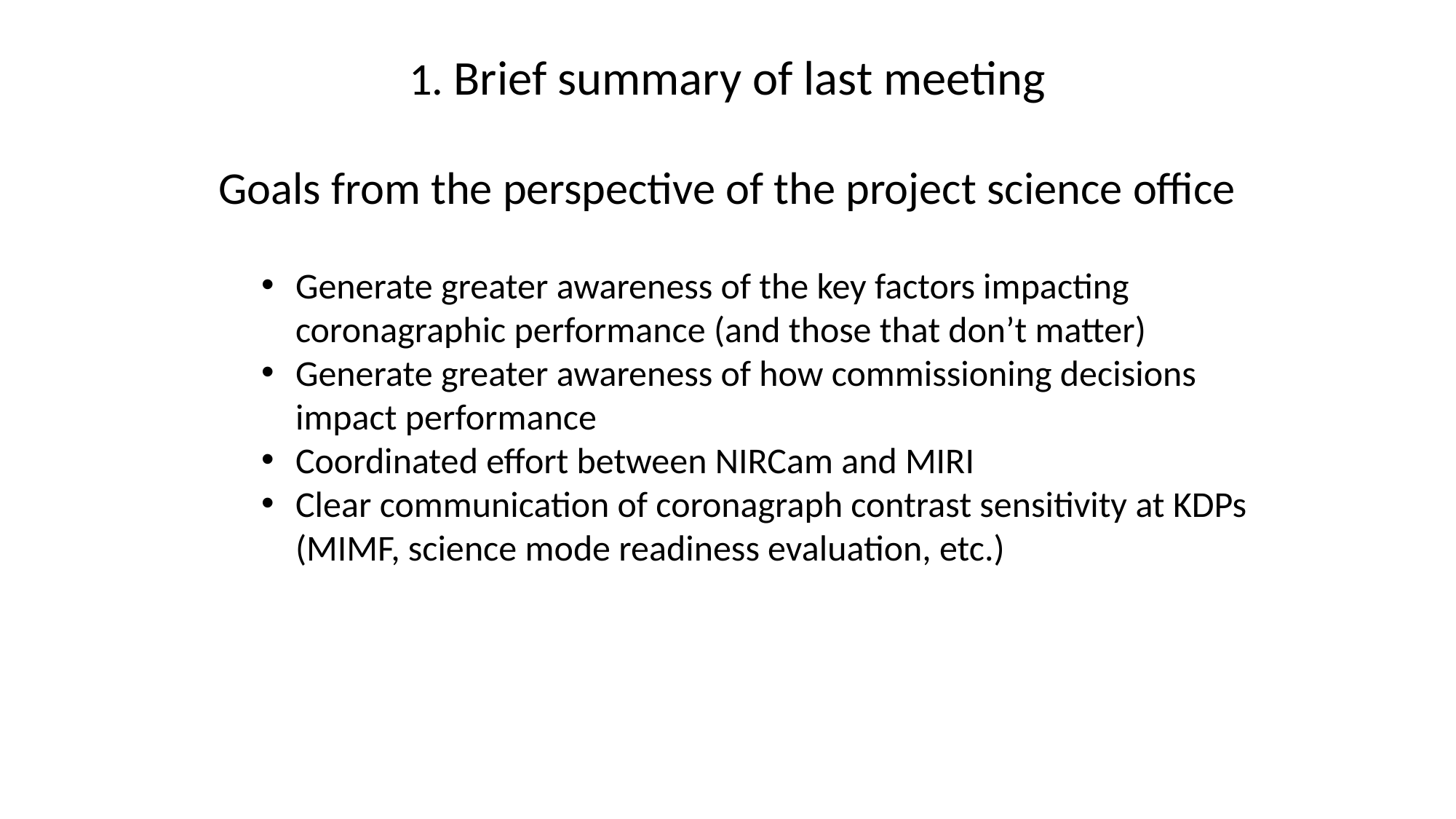

1. Brief summary of last meeting

Goals from the perspective of the project science office
Generate greater awareness of the key factors impacting coronagraphic performance (and those that don’t matter)
Generate greater awareness of how commissioning decisions impact performance
Coordinated effort between NIRCam and MIRI
Clear communication of coronagraph contrast sensitivity at KDPs (MIMF, science mode readiness evaluation, etc.)